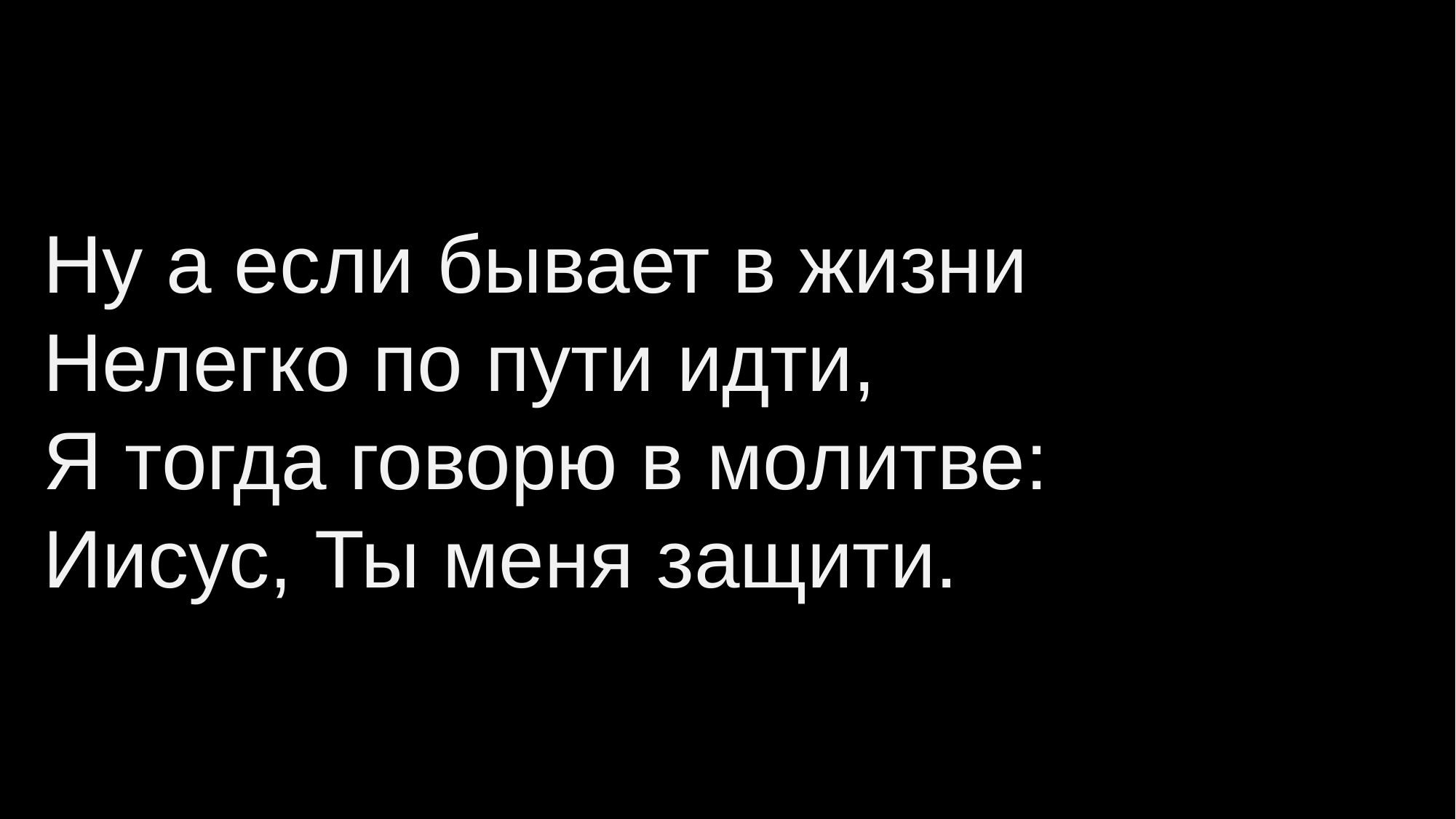

Ну а если бывает в жизни
Нелегко по пути идти,
Я тогда говорю в молитве:
Иисус, Ты меня защити.